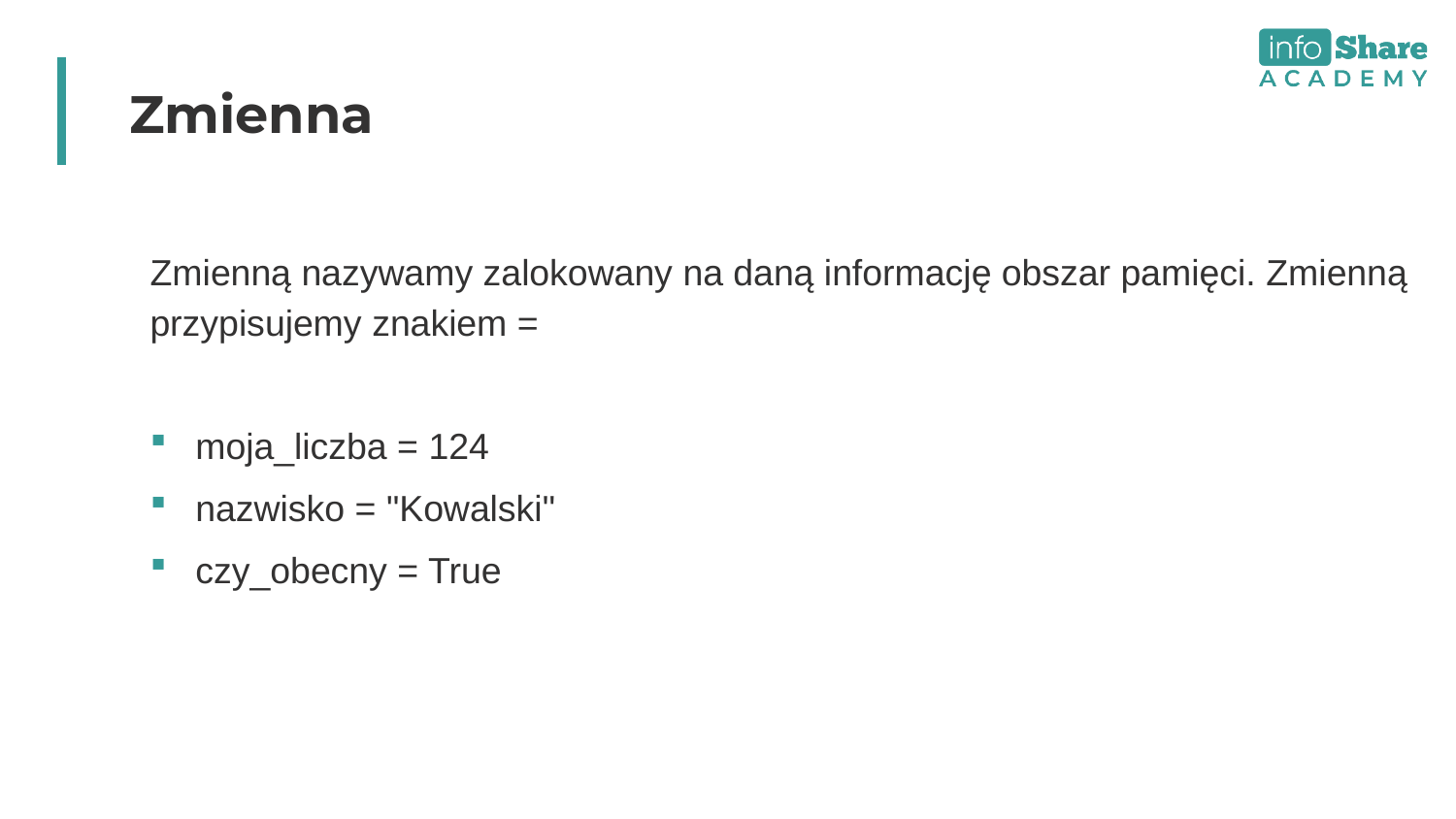

# Zmienna
Zmienną nazywamy zalokowany na daną informację obszar pamięci. Zmienną przypisujemy znakiem =

moja_liczba = 124
nazwisko = "Kowalski"
czy_obecny = True